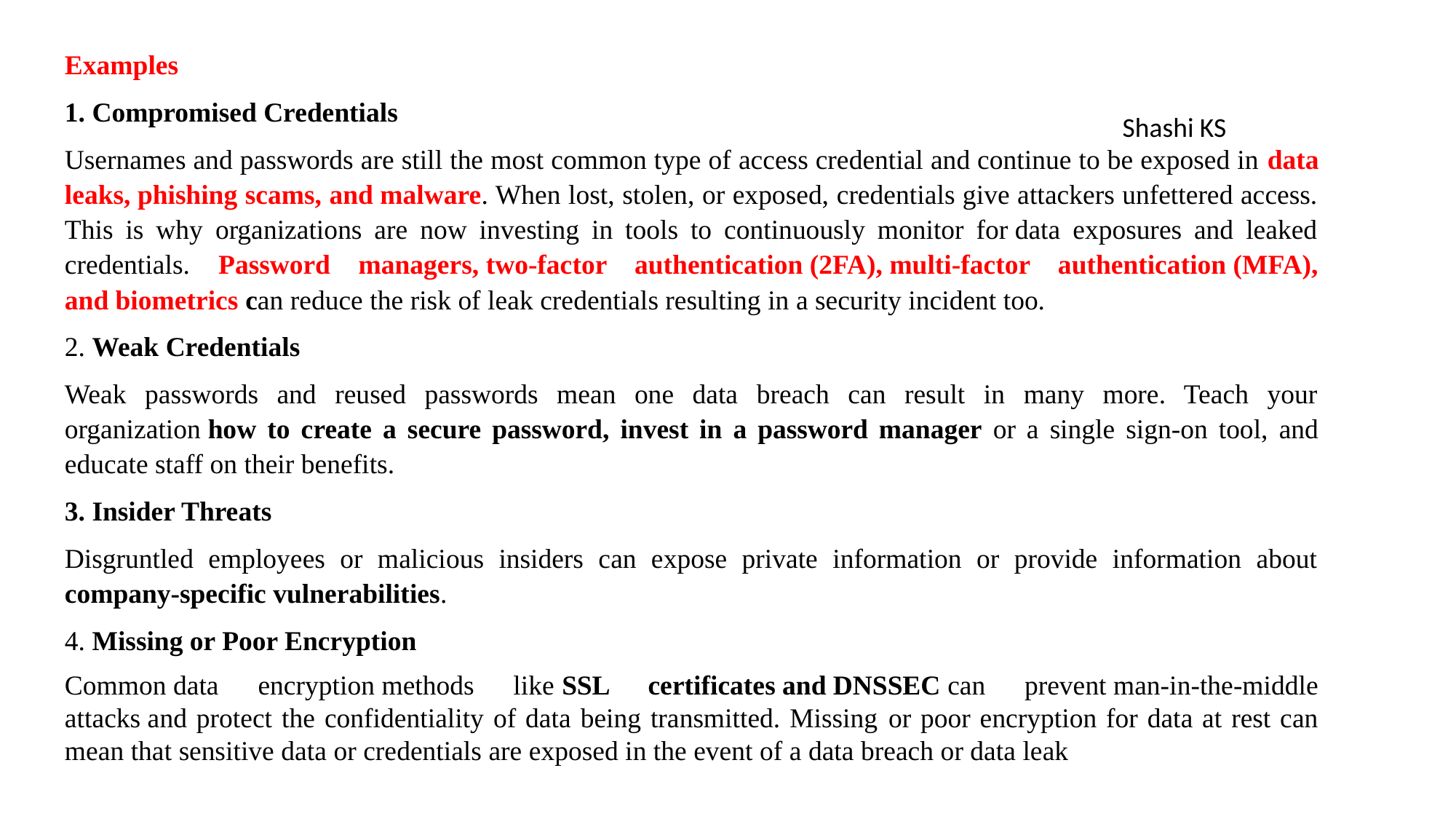

Examples
1. Compromised Credentials
‍Usernames and passwords are still the most common type of access credential and continue to be exposed in data leaks, phishing scams, and malware. When lost, stolen, or exposed, credentials give attackers unfettered access. This is why organizations are now investing in tools to continuously monitor for data exposures and leaked credentials. Password managers, two-factor authentication (2FA), multi-factor authentication (MFA), and biometrics can reduce the risk of leak credentials resulting in a security incident too.
2. Weak Credentials
‍Weak passwords and reused passwords mean one data breach can result in many more. Teach your organization how to create a secure password, invest in a password manager or a single sign-on tool, and educate staff on their benefits.
3. Insider Threats
‍Disgruntled employees or malicious insiders can expose private information or provide information about company-specific vulnerabilities.
4. Missing or Poor Encryption
‍Common data encryption methods like SSL certificates and DNSSEC can prevent man-in-the-middle attacks and protect the confidentiality of data being transmitted. Missing or poor encryption for data at rest can mean that sensitive data or credentials are exposed in the event of a data breach or data leak